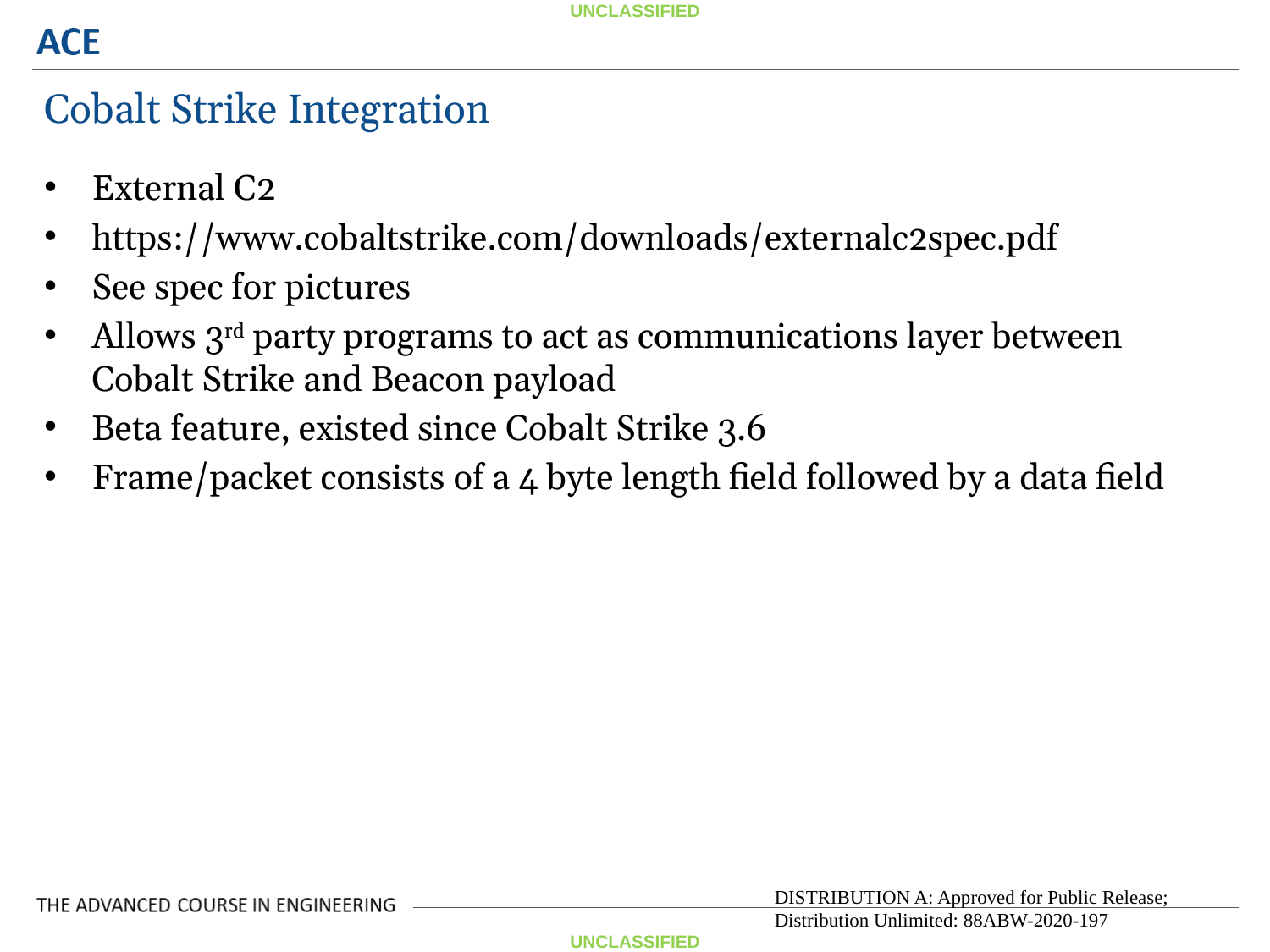

Cobalt Strike Integration
External C2
https://www.cobaltstrike.com/downloads/externalc2spec.pdf
See spec for pictures
Allows 3rd party programs to act as communications layer between Cobalt Strike and Beacon payload
Beta feature, existed since Cobalt Strike 3.6
Frame/packet consists of a 4 byte length field followed by a data field